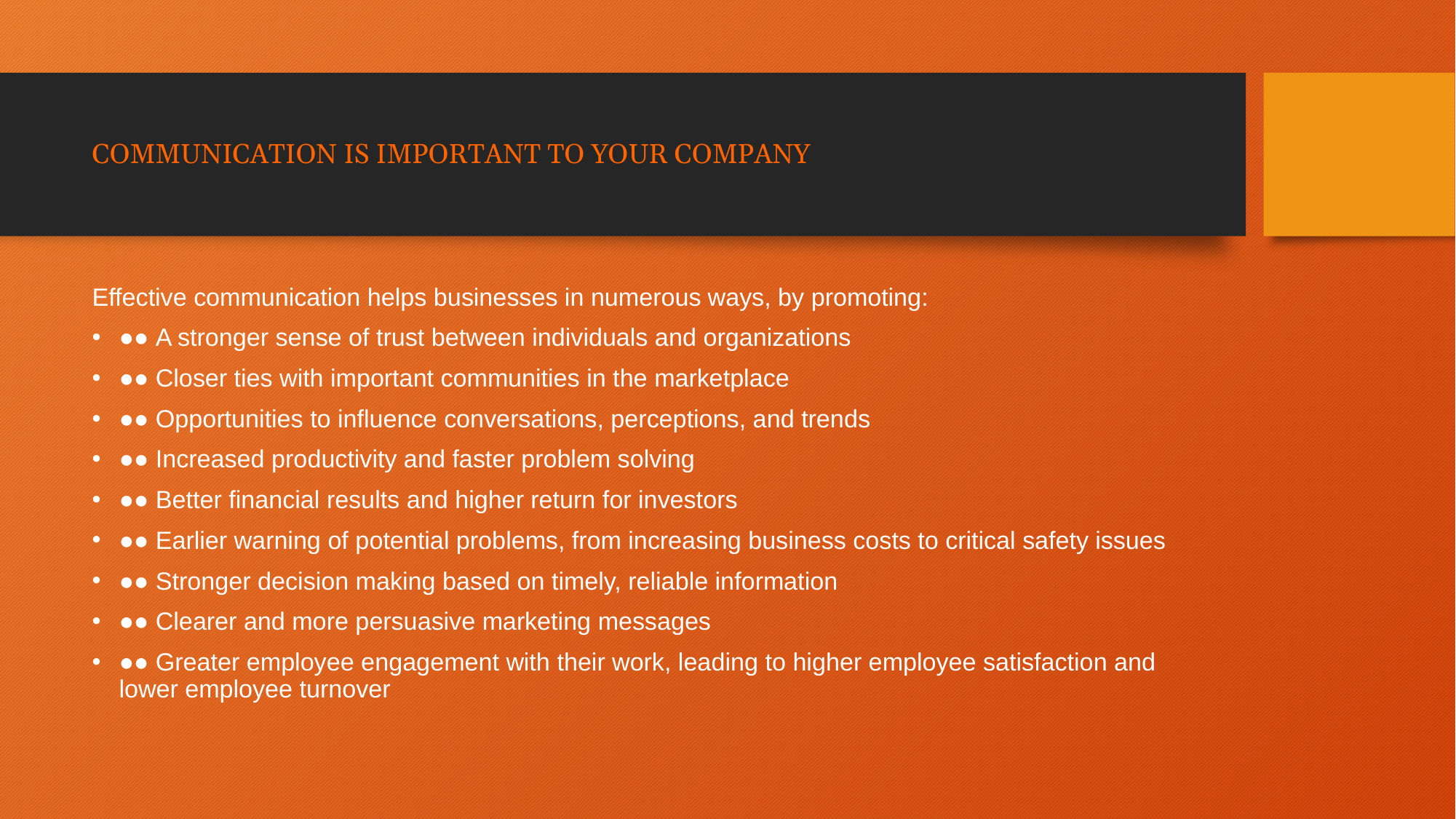

# COMMUNICATION IS IMPORTANT TO YOUR COMPANY
Effective communication helps businesses in numerous ways, by promoting:
●● A stronger sense of trust between individuals and organizations
●● Closer ties with important communities in the marketplace
●● Opportunities to influence conversations, perceptions, and trends
●● Increased productivity and faster problem solving
●● Better financial results and higher return for investors
●● Earlier warning of potential problems, from increasing business costs to critical safety issues
●● Stronger decision making based on timely, reliable information
●● Clearer and more persuasive marketing messages
●● Greater employee engagement with their work, leading to higher employee satisfaction and lower employee turnover